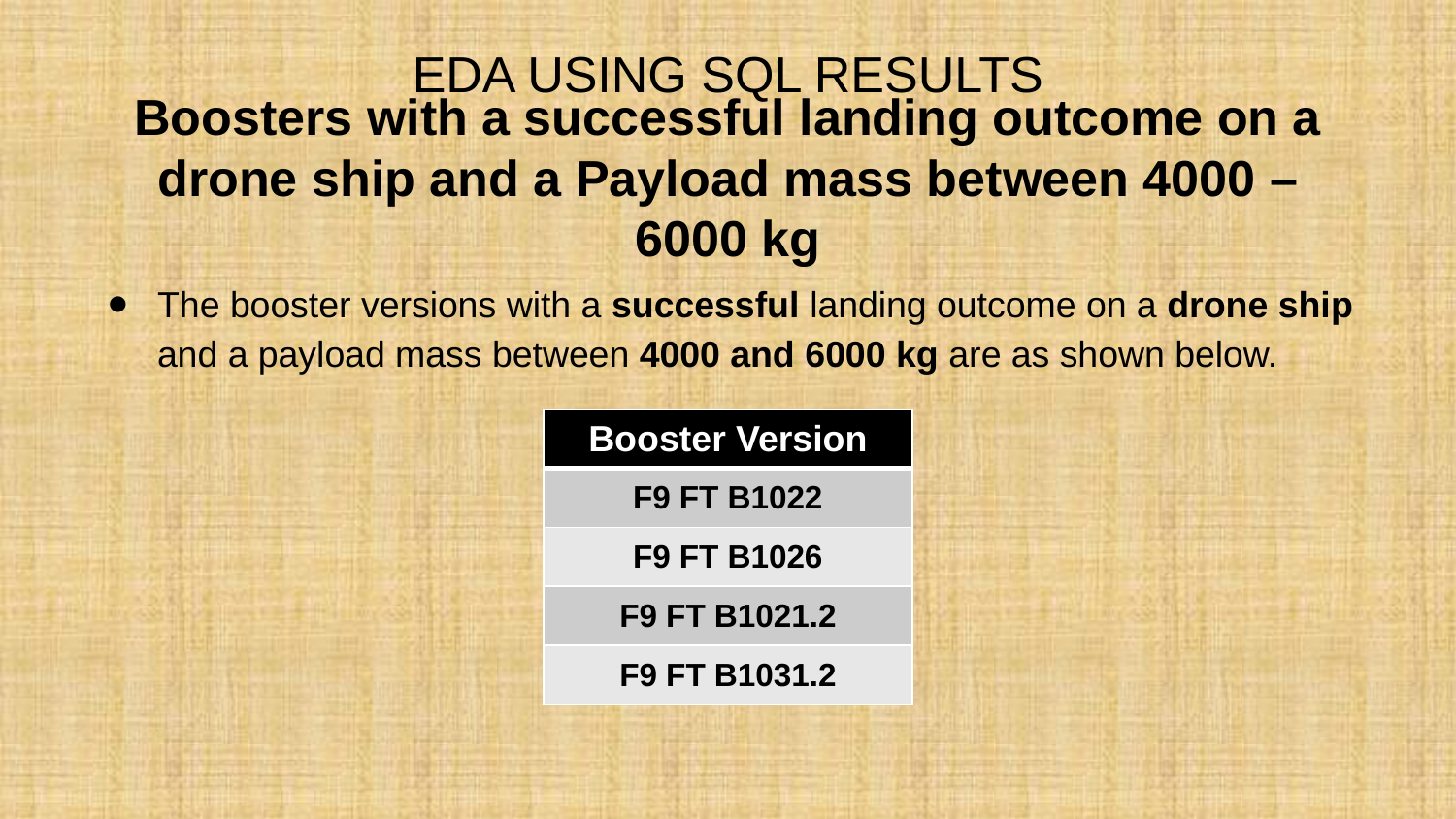

# EDA USING SQL RESULTS
Boosters with a successful landing outcome on a drone ship and a Payload mass between 4000 – 6000 kg
The booster versions with a successful landing outcome on a drone ship and a payload mass between 4000 and 6000 kg are as shown below.

| Booster Version |
| --- |
| F9 FT B1022 |
| F9 FT B1026 |
| F9 FT B1021.2 |
| F9 FT B1031.2 |